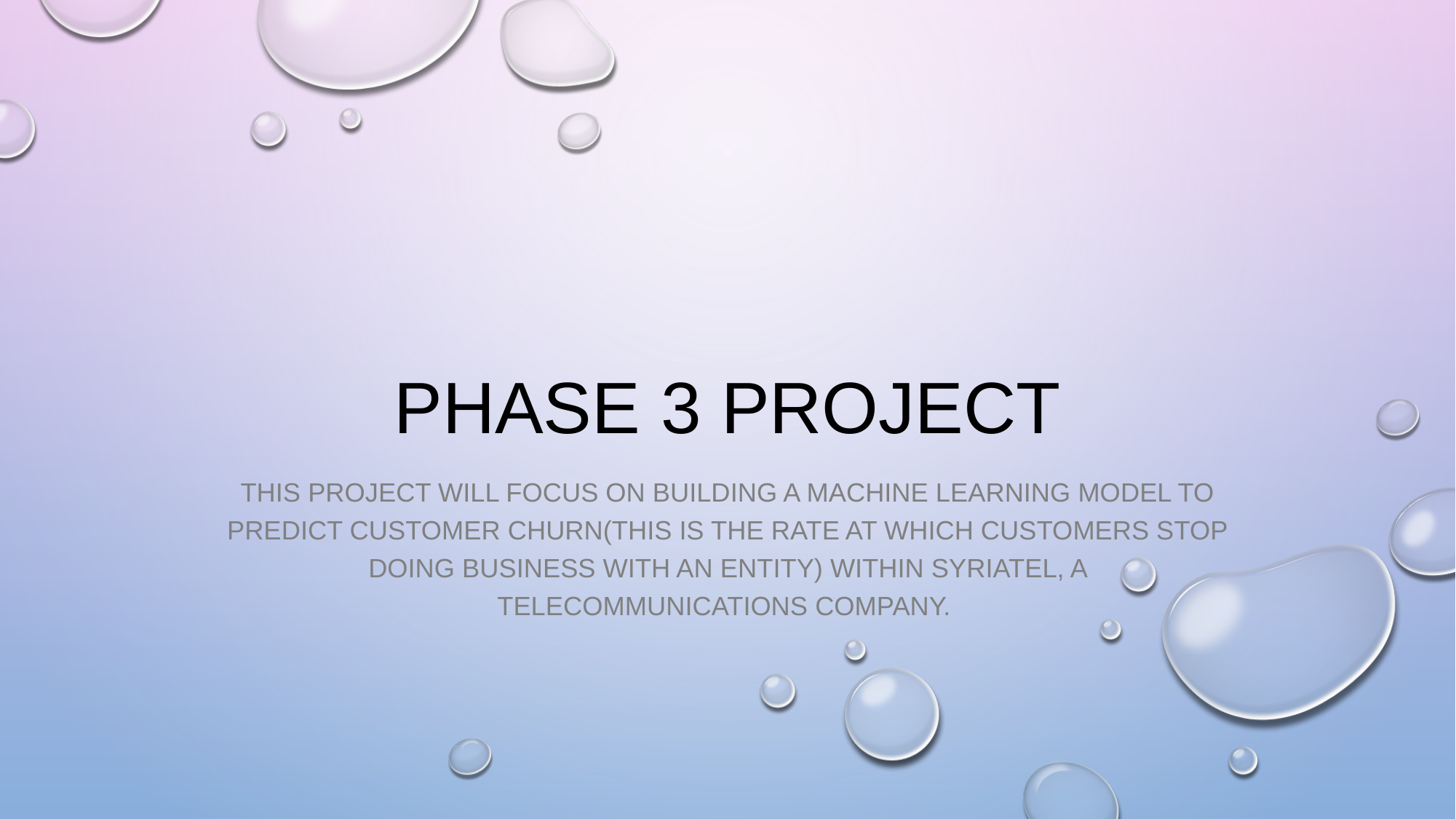

# PHASE 3 PROJECT
This project will focus on building a machine learning model to predict customer churn(This is the rate at which customers stop doing business with an entity) within SyriaTel, a telecommunications company.